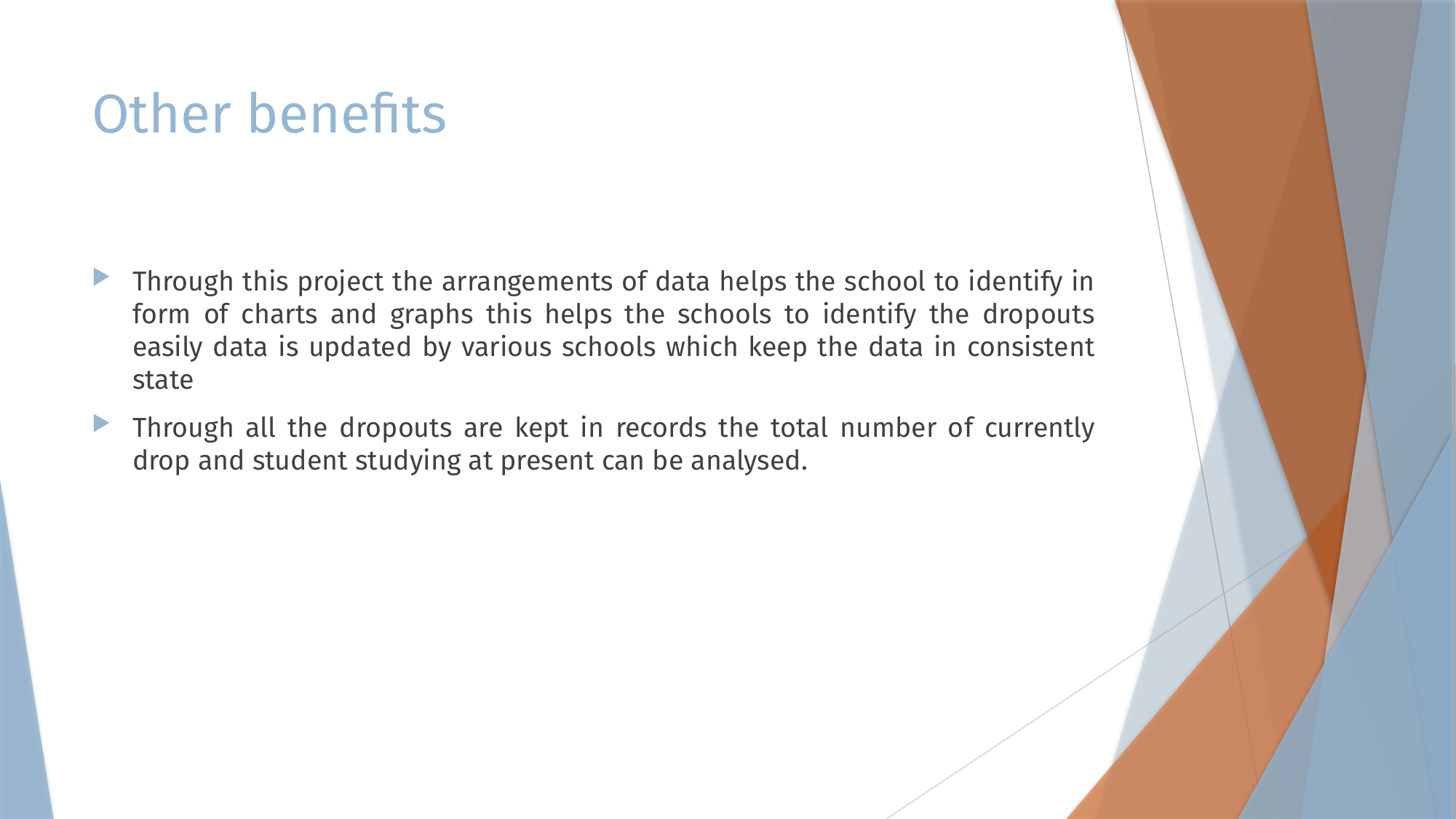

# Other benefits
Through this project the arrangements of data helps the school to identify in form of charts and graphs this helps the schools to identify the dropouts easily data is updated by various schools which keep the data in consistent state
Through all the dropouts are kept in records the total number of currently drop and student studying at present can be analysed.